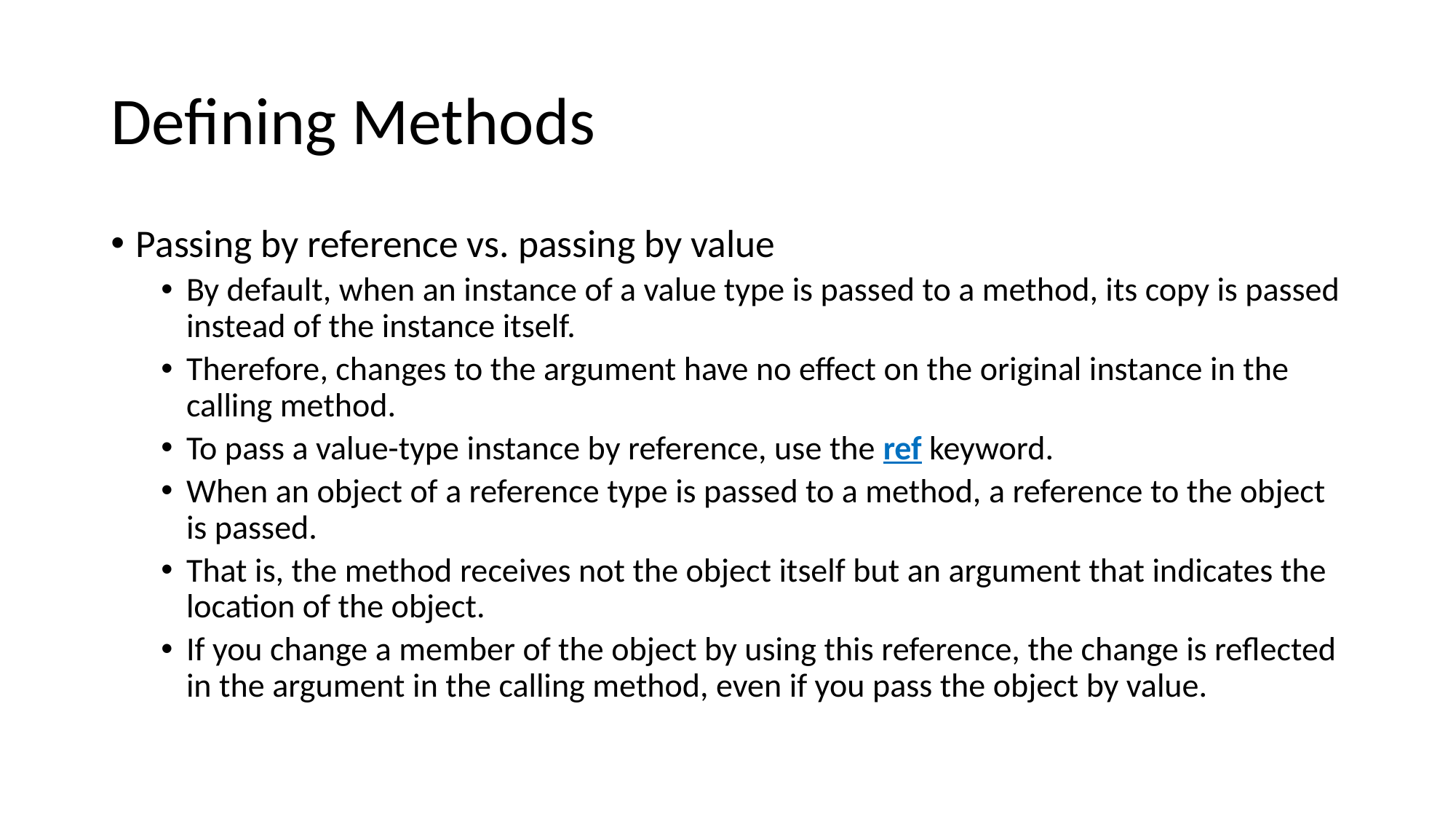

# Defining Methods
Passing by reference vs. passing by value
By default, when an instance of a value type is passed to a method, its copy is passed instead of the instance itself.
Therefore, changes to the argument have no effect on the original instance in the calling method.
To pass a value-type instance by reference, use the ref keyword.
When an object of a reference type is passed to a method, a reference to the object is passed.
That is, the method receives not the object itself but an argument that indicates the location of the object.
If you change a member of the object by using this reference, the change is reflected in the argument in the calling method, even if you pass the object by value.